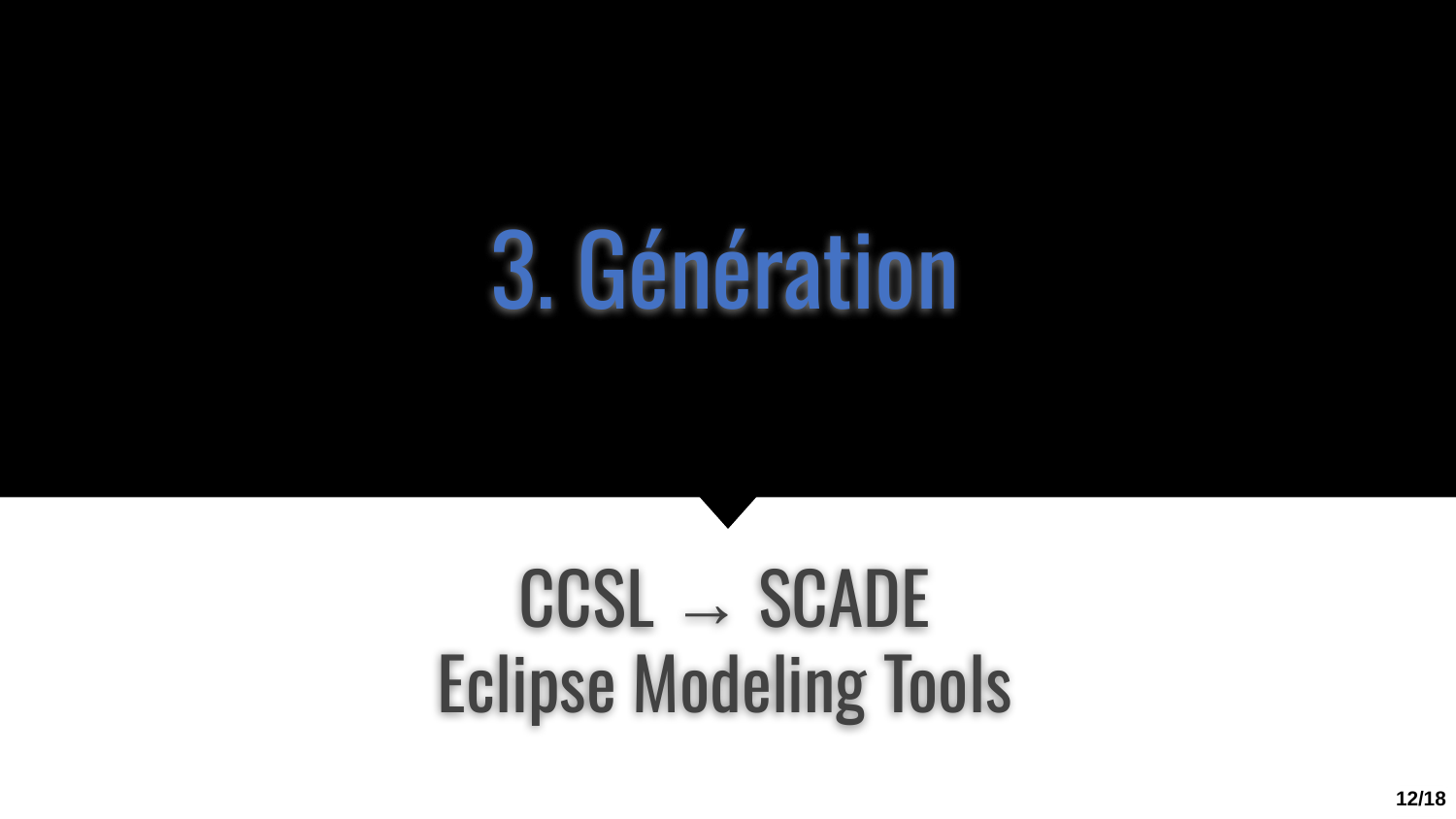

# 3. Génération
CCSL → SCADE
Eclipse Modeling Tools
12/18